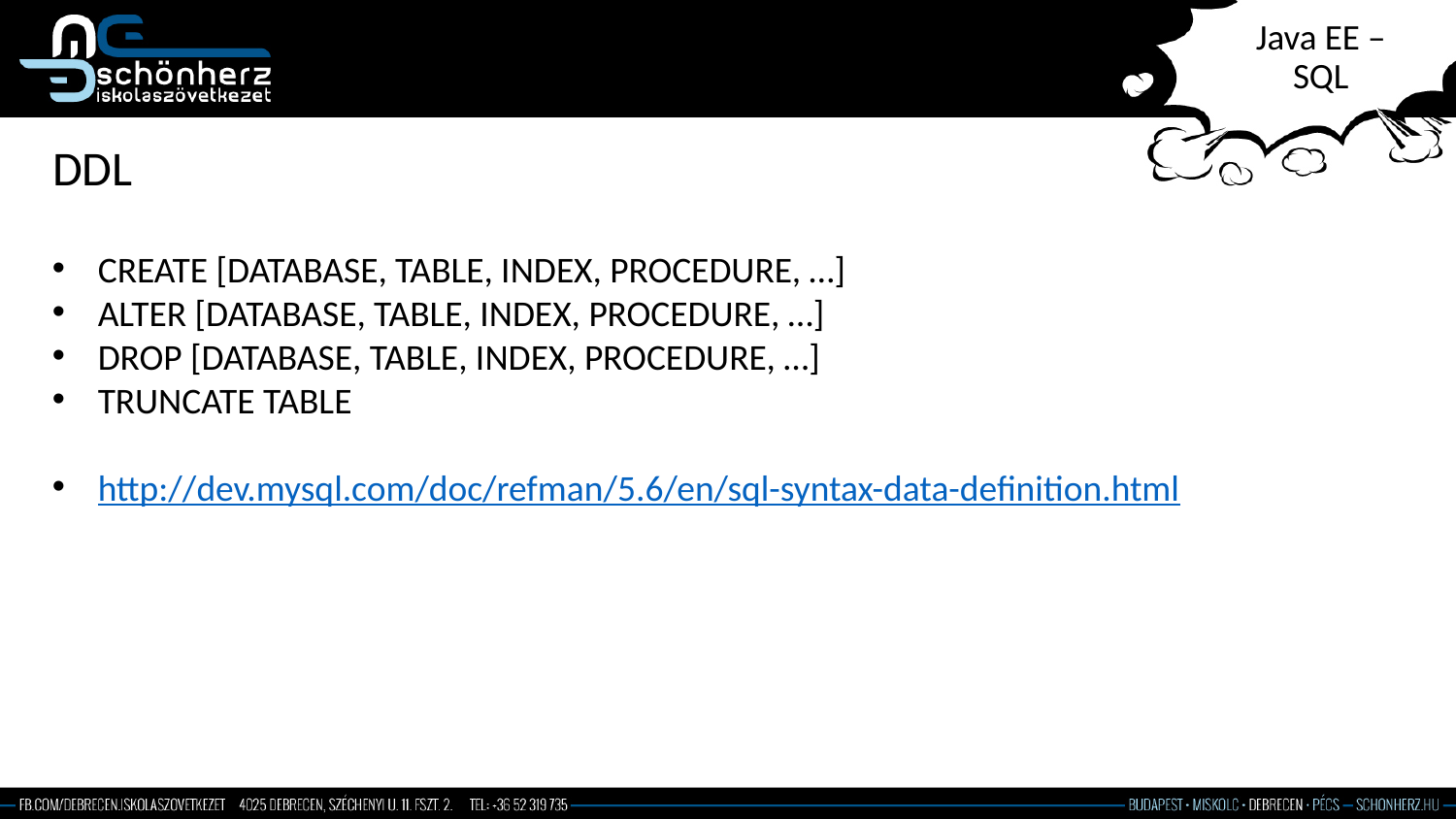

# Java EE – SQL
DDL
CREATE [DATABASE, TABLE, INDEX, PROCEDURE, …]
ALTER [DATABASE, TABLE, INDEX, PROCEDURE, …]
DROP [DATABASE, TABLE, INDEX, PROCEDURE, …]
TRUNCATE TABLE

http://dev.mysql.com/doc/refman/5.6/en/sql-syntax-data-definition.html